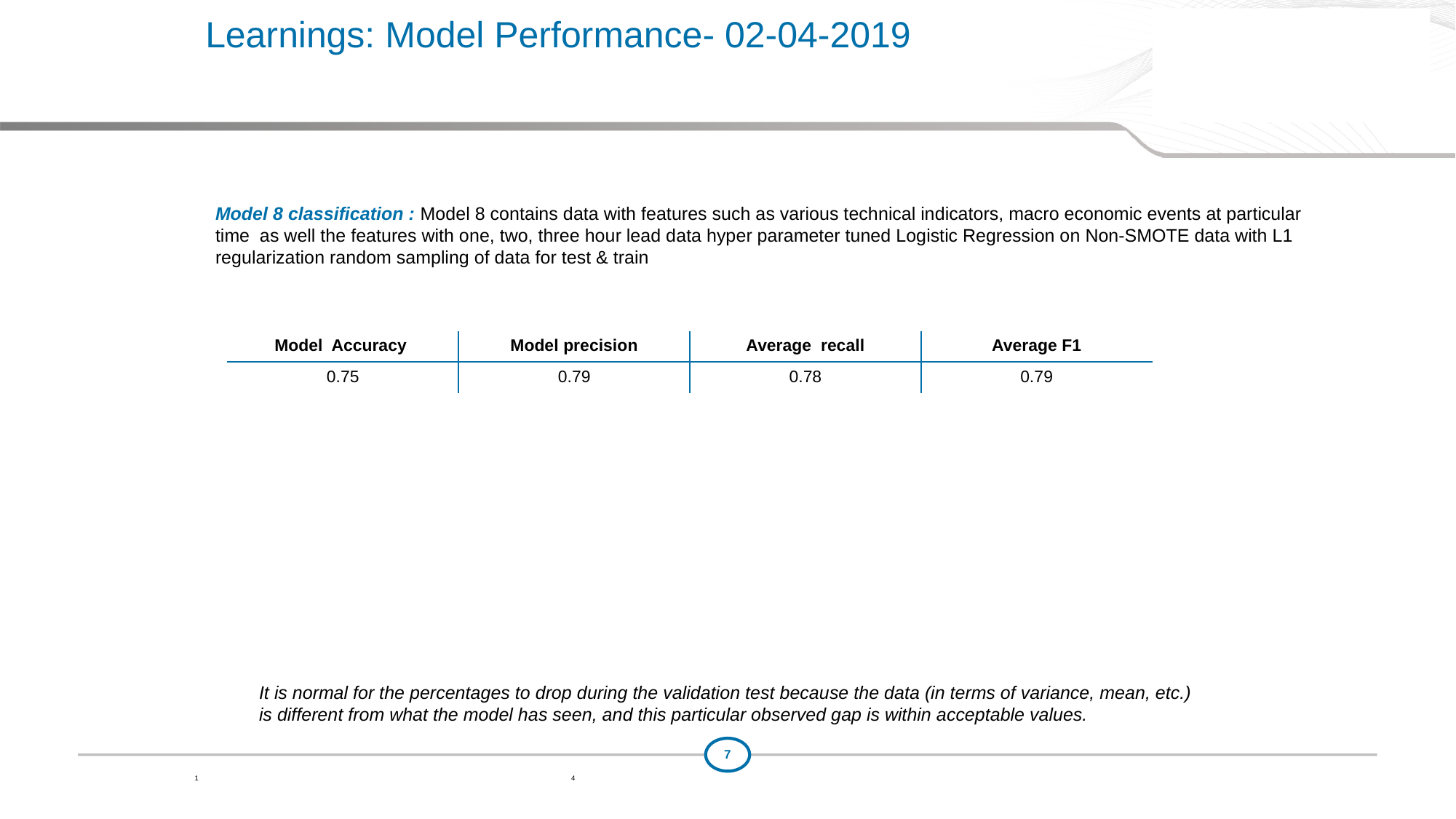

DRAFT
Learnings: Model Performance- 02-04-2019

Model 8 classification : Model 8 contains data with features such as various technical indicators, macro economic events at particular time  as well the features with one, two, three hour lead data hyper parameter tuned Logistic Regression on Non-SMOTE data with L1 regularization random sampling of data for test & train

| Model Accuracy | Model precision | Average recall | Average F1 |
| --- | --- | --- | --- |
| 0.75 | 0.79 | 0.78 | 0.79 |
It is normal for the percentages to drop during the validation test because the data (in terms of variance, mean, etc.) is different from what the model has seen, and this particular observed gap is within acceptable values.
1
4